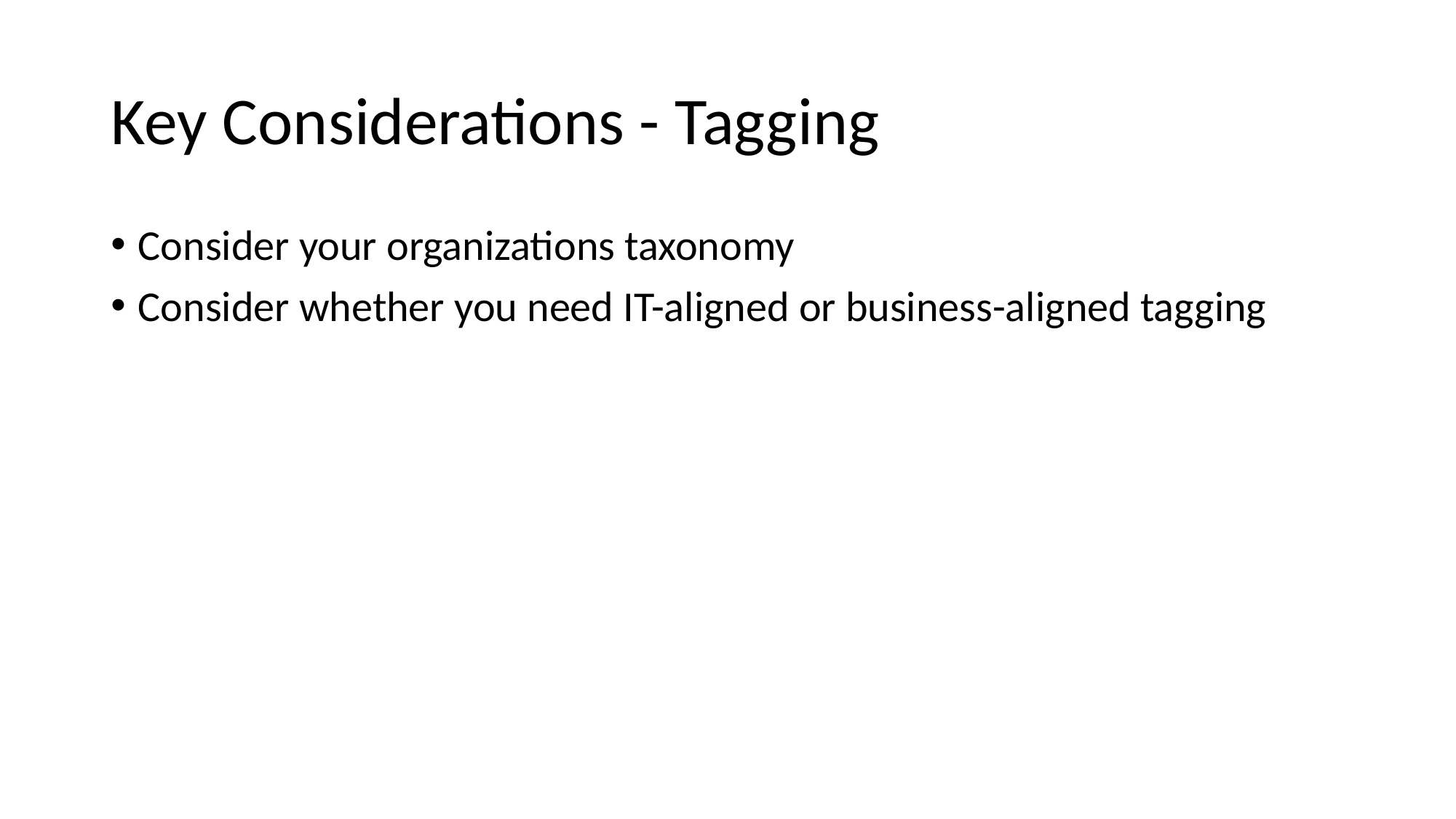

# Key Considerations - Tagging
Consider your organizations taxonomy
Consider whether you need IT-aligned or business-aligned tagging